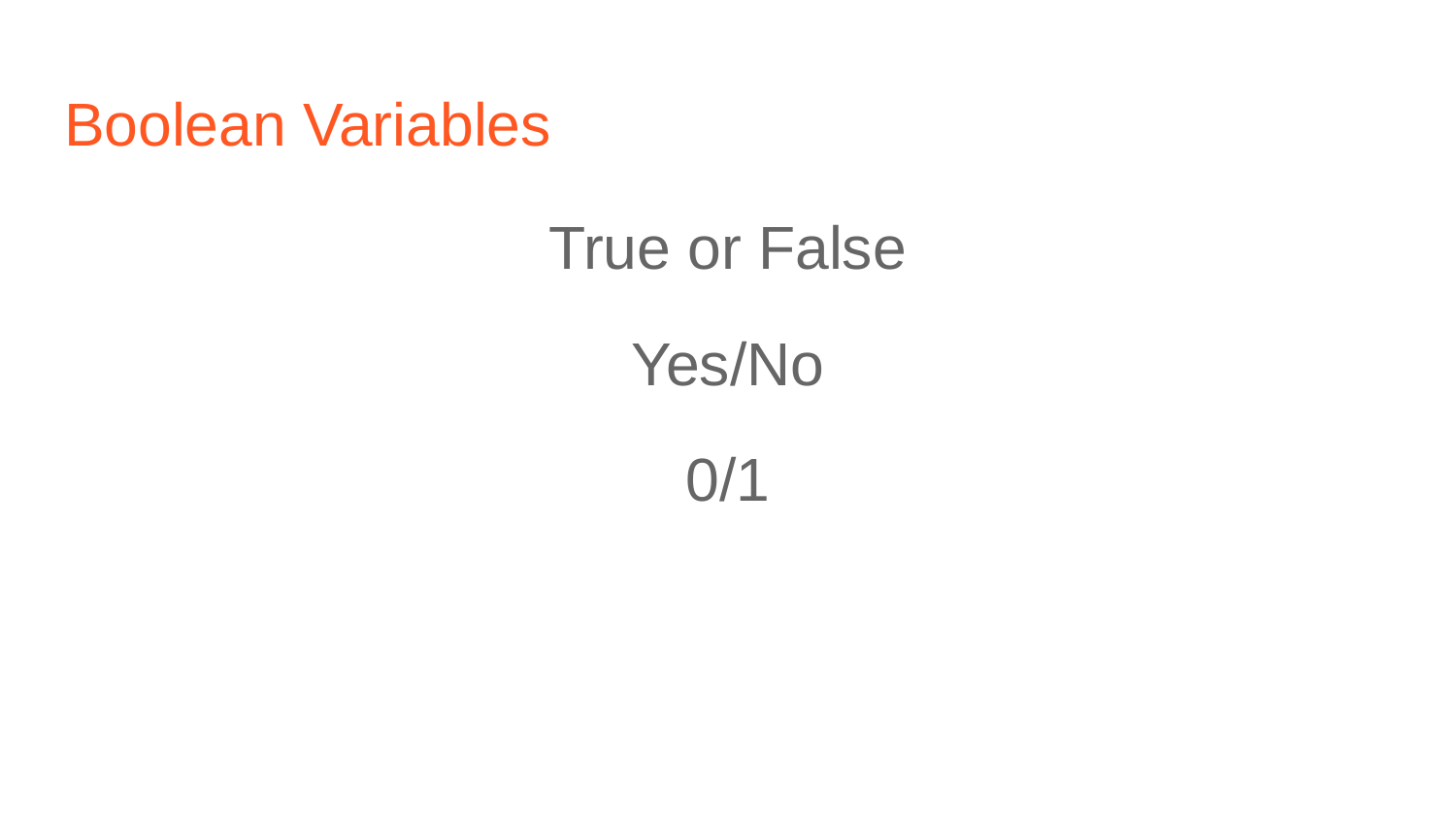

# Boolean Variables
True or False
Yes/No
0/1